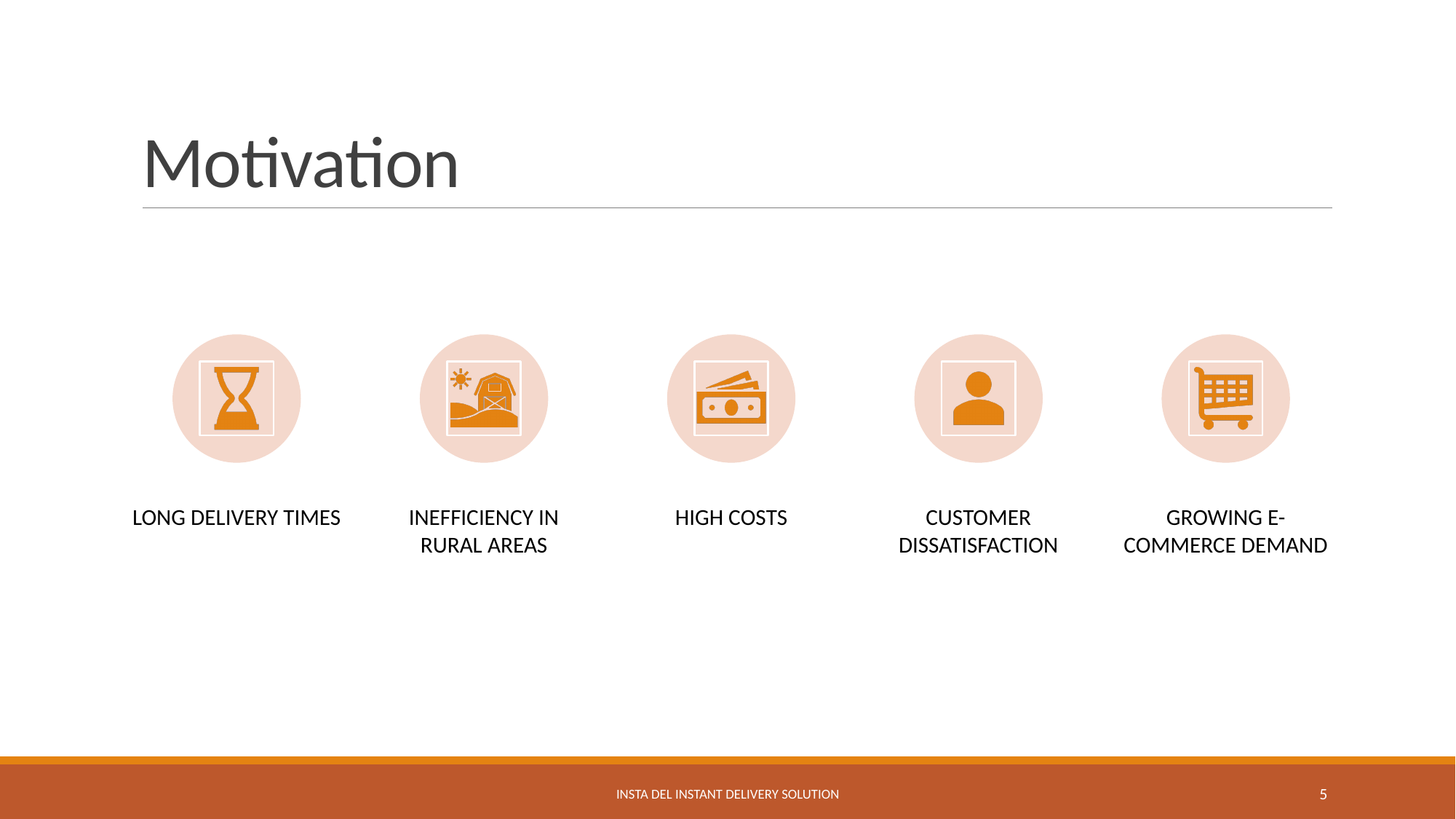

# Motivation
Long Delivery Times
Inefficiency in Rural Areas
High Costs
Customer Dissatisfaction
Growing E-commerce Demand
Insta Del Instant Delivery Solution
5